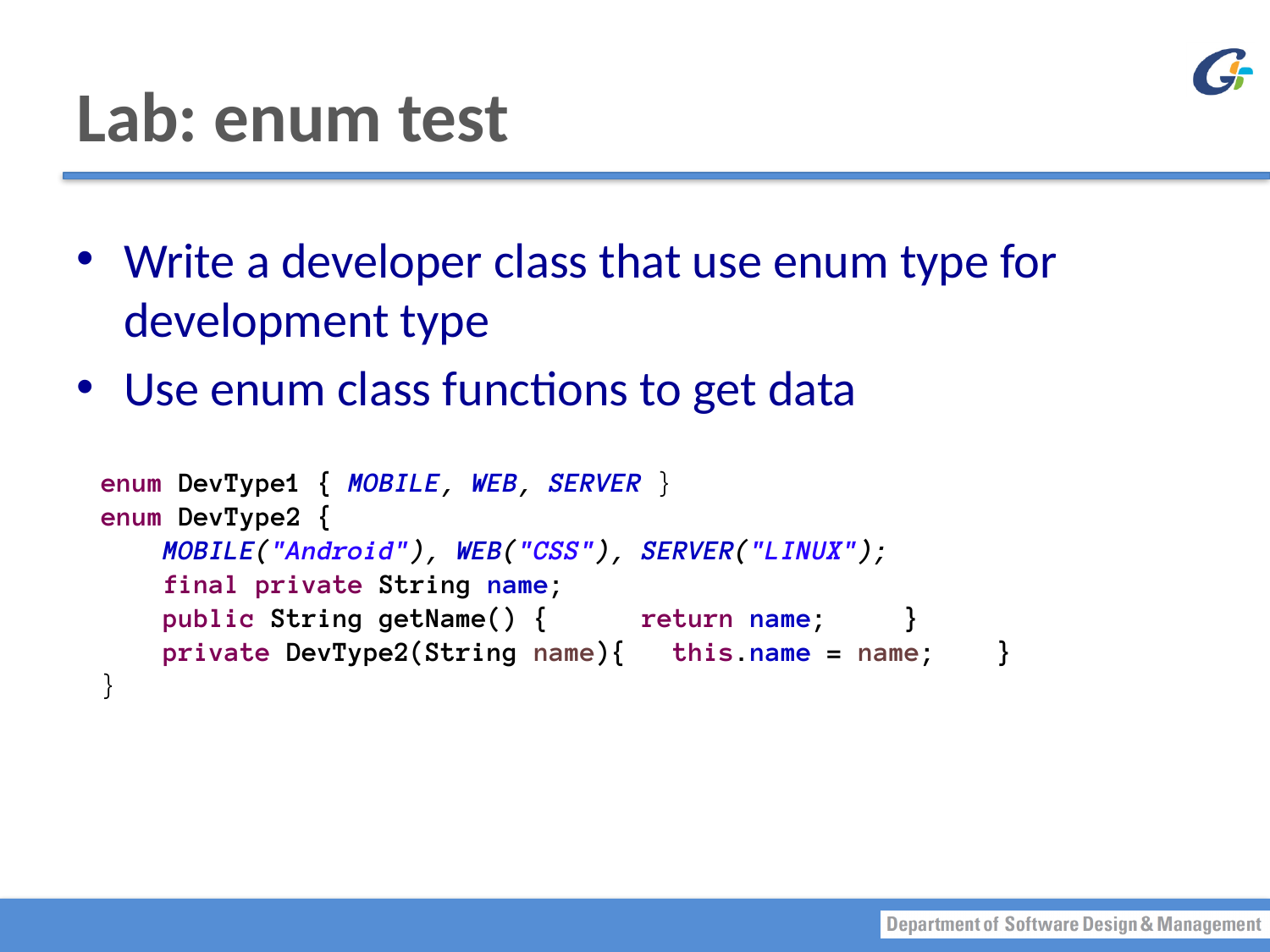

# Lab: enum test
Write a developer class that use enum type for development type
Use enum class functions to get data

enum DevType1 { MOBILE, WEB, SERVER }
enum DevType2 {
    MOBILE("Android"), WEB("CSS"), SERVER("LINUX");
    final private String name;
    public String getName() {      return name;     }
    private DevType2(String name){   this.name = name;    }
}